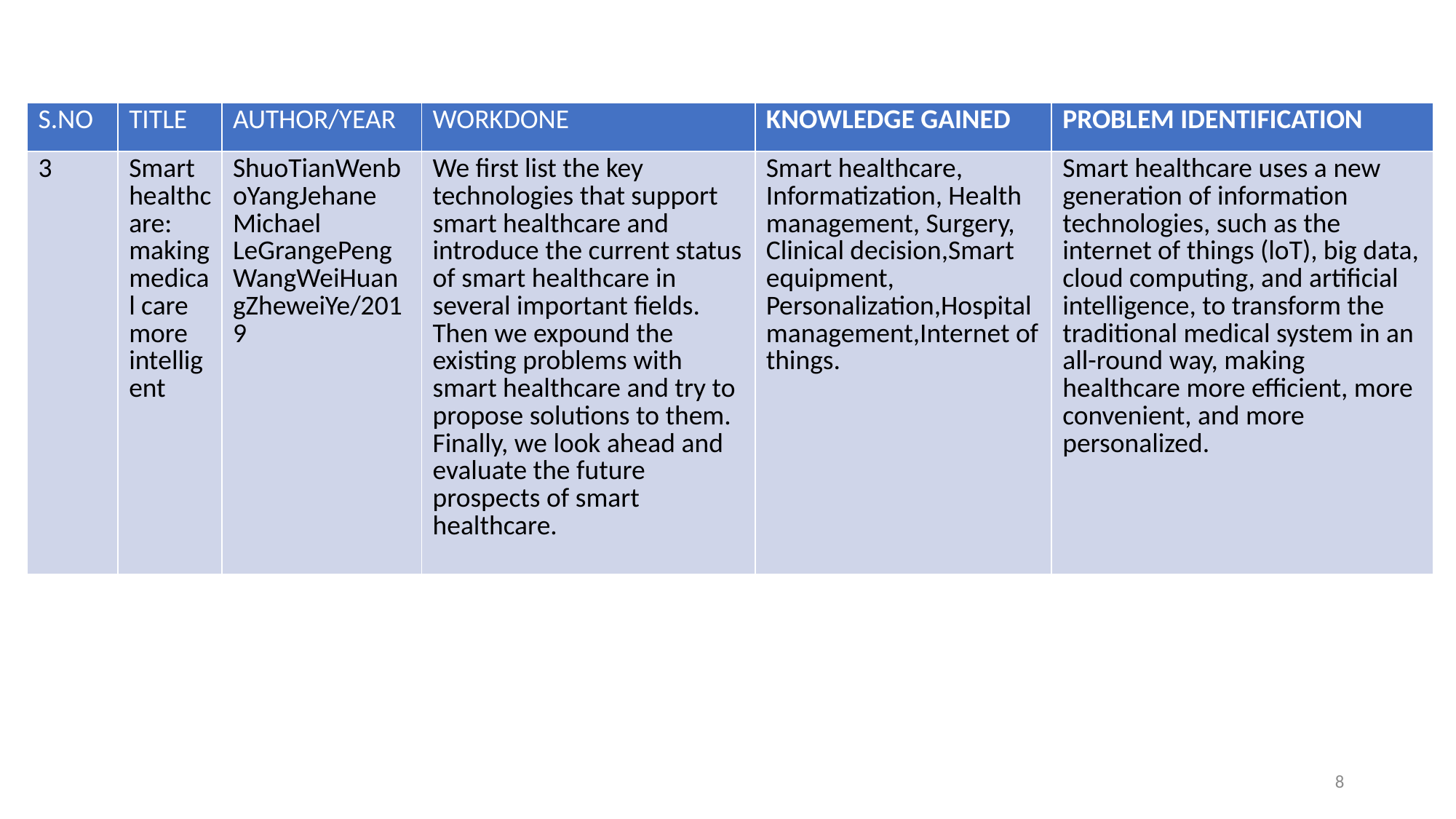

| S.NO | TITLE | AUTHOR/YEAR | WORKDONE | KNOWLEDGE GAINED | PROBLEM IDENTIFICATION |
| --- | --- | --- | --- | --- | --- |
| 3 | Smart healthcare: making medical care more intelligent | ShuoTianWenboYangJehane Michael LeGrangePengWangWeiHuangZheweiYe/2019 | We first list the key technologies that support smart healthcare and introduce the current status of smart healthcare in several important fields. Then we expound the existing problems with smart healthcare and try to propose solutions to them. Finally, we look ahead and evaluate the future prospects of smart healthcare. | Smart healthcare, Informatization, Health management, Surgery, Clinical decision,Smart equipment, Personalization,Hospital management,Internet of things. | Smart healthcare uses a new generation of information technologies, such as the internet of things (loT), big data, cloud computing, and artificial intelligence, to transform the traditional medical system in an all-round way, making healthcare more efficient, more convenient, and more personalized. |
8